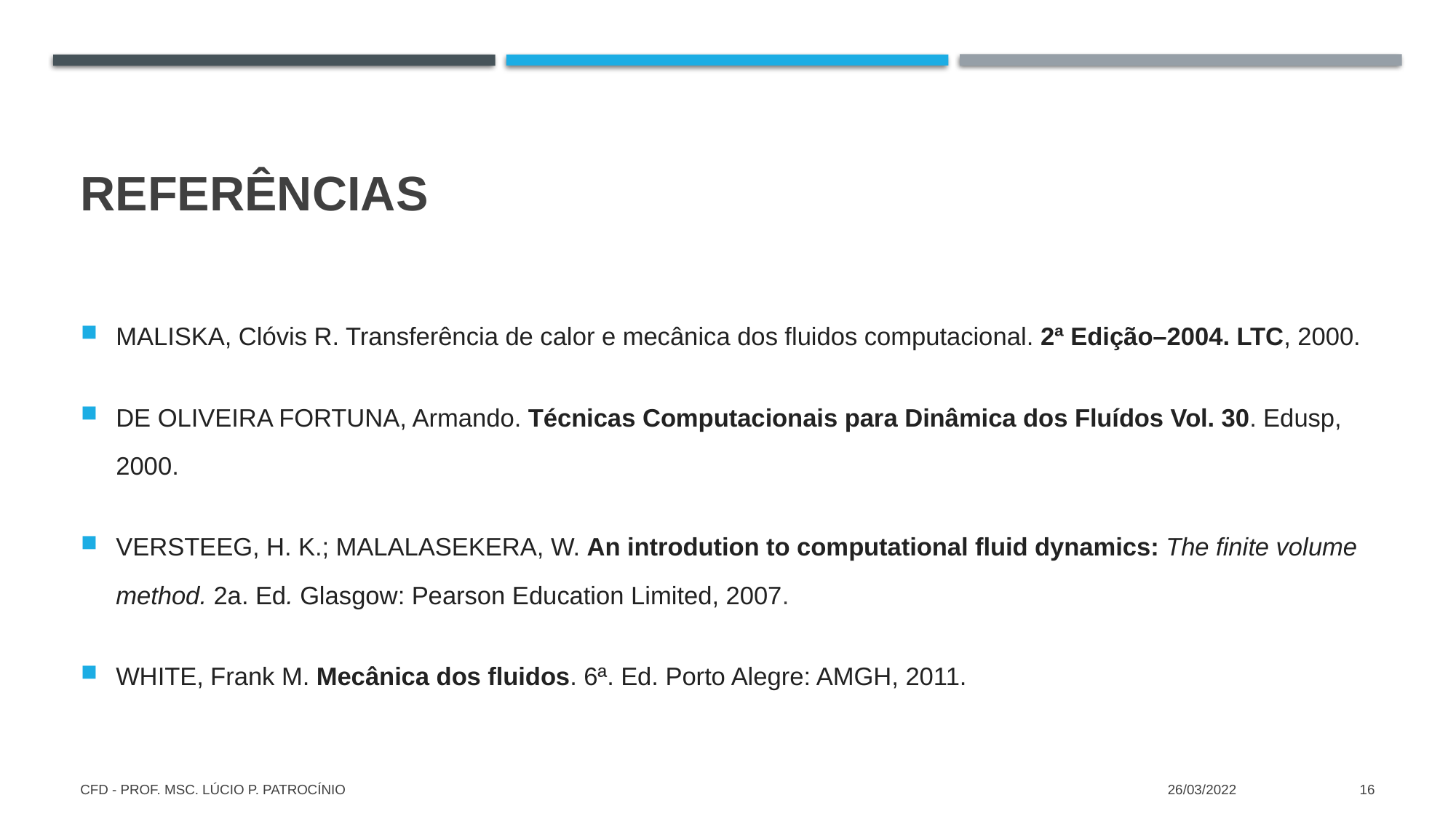

# referências
MALISKA, Clóvis R. Transferência de calor e mecânica dos fluidos computacional. 2ª Edição–2004. LTC, 2000.
DE OLIVEIRA FORTUNA, Armando. Técnicas Computacionais para Dinâmica dos Fluídos Vol. 30. Edusp, 2000.
VERSTEEG, H. K.; MALALASEKERA, W. An introdution to computational fluid dynamics: The finite volume method. 2a. Ed. Glasgow: Pearson Education Limited, 2007.
WHITE, Frank M. Mecânica dos fluidos. 6ª. Ed. Porto Alegre: AMGH, 2011.
CFD - Prof. MSc. Lúcio P. Patrocínio
26/03/2022
16